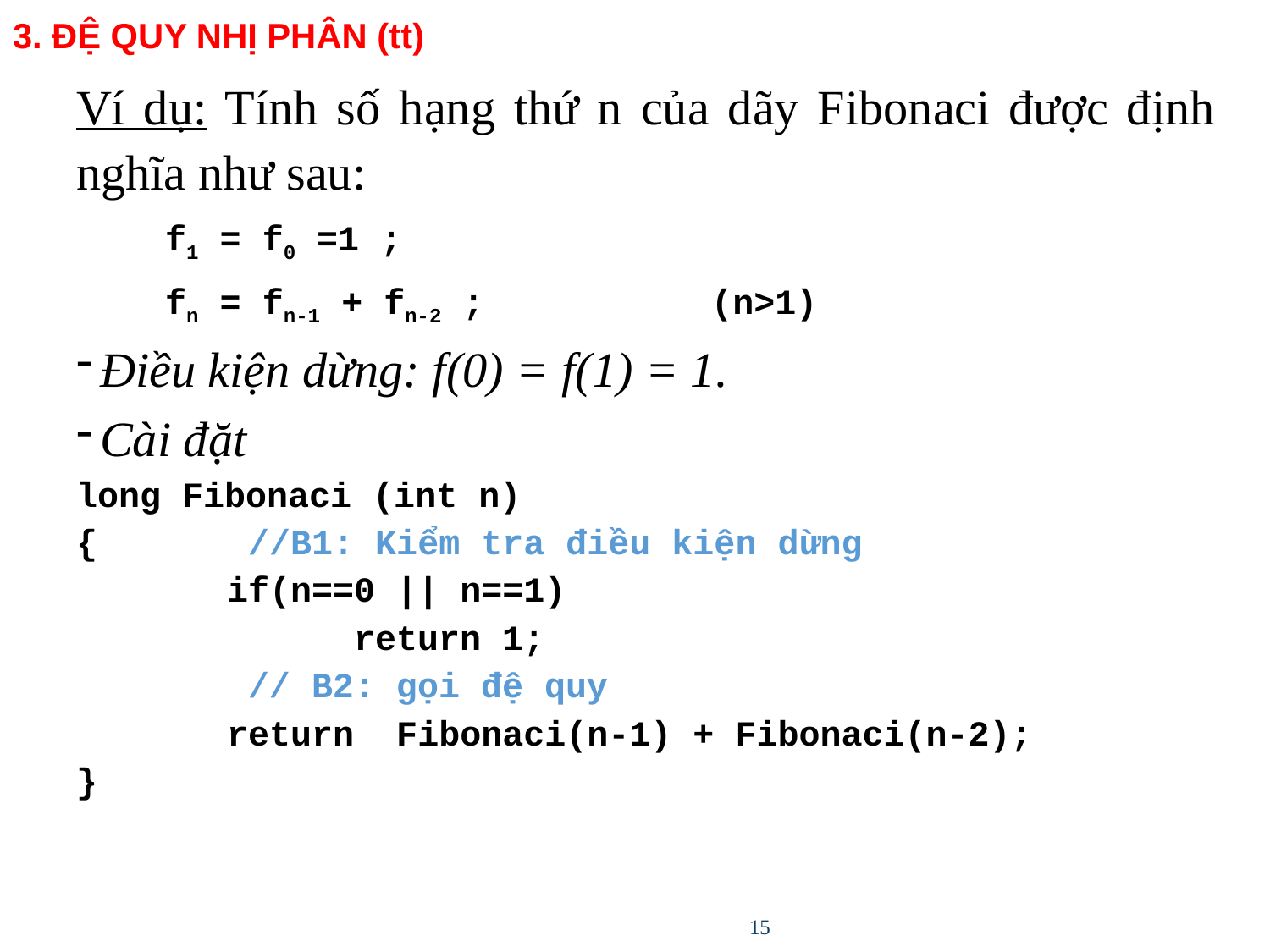

# 3. ĐỆ QUY NHỊ PHÂN (tt)
Ví dụ: Tính số hạng thứ n của dãy Fibonaci được định nghĩa như sau:
f1 = f0 =1 ;
fn = fn-1 + fn-2­ ;		(n>1)
Điều kiện dừng: f(0) = f(1) = 1.
Cài đặt
long Fibonaci (int n)
{		 //B1: Kiểm tra điều kiện dừng
		if(n==0 || n==1)
			return 1;
		 // B2: gọi đệ quy
		return  Fibonaci(n-1) + Fibonaci(n-2);
}

15